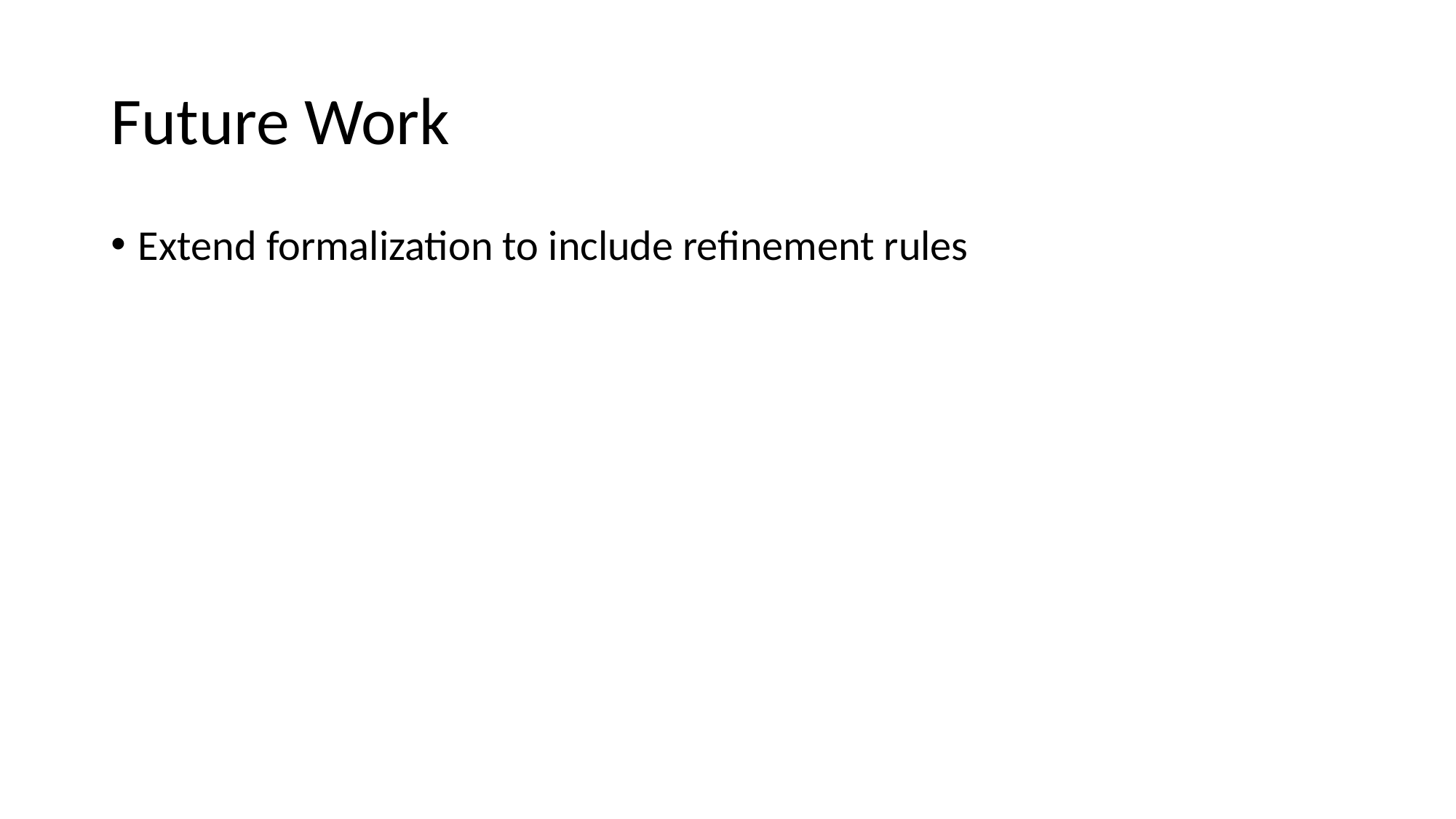

# Future Work
Extend formalization to include refinement rules